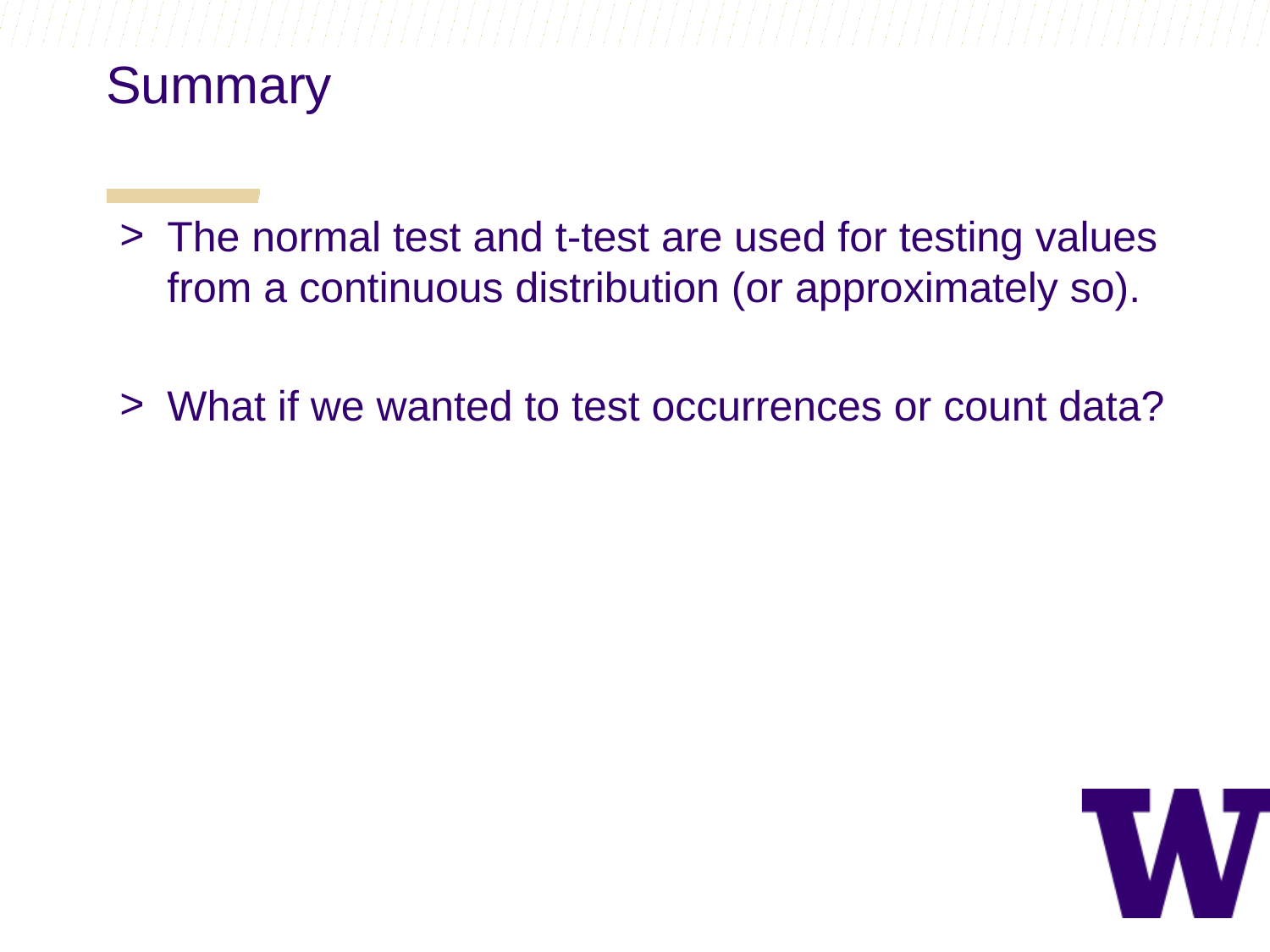

Summary
The normal test and t-test are used for testing values from a continuous distribution (or approximately so).

What if we wanted to test occurrences or count data?